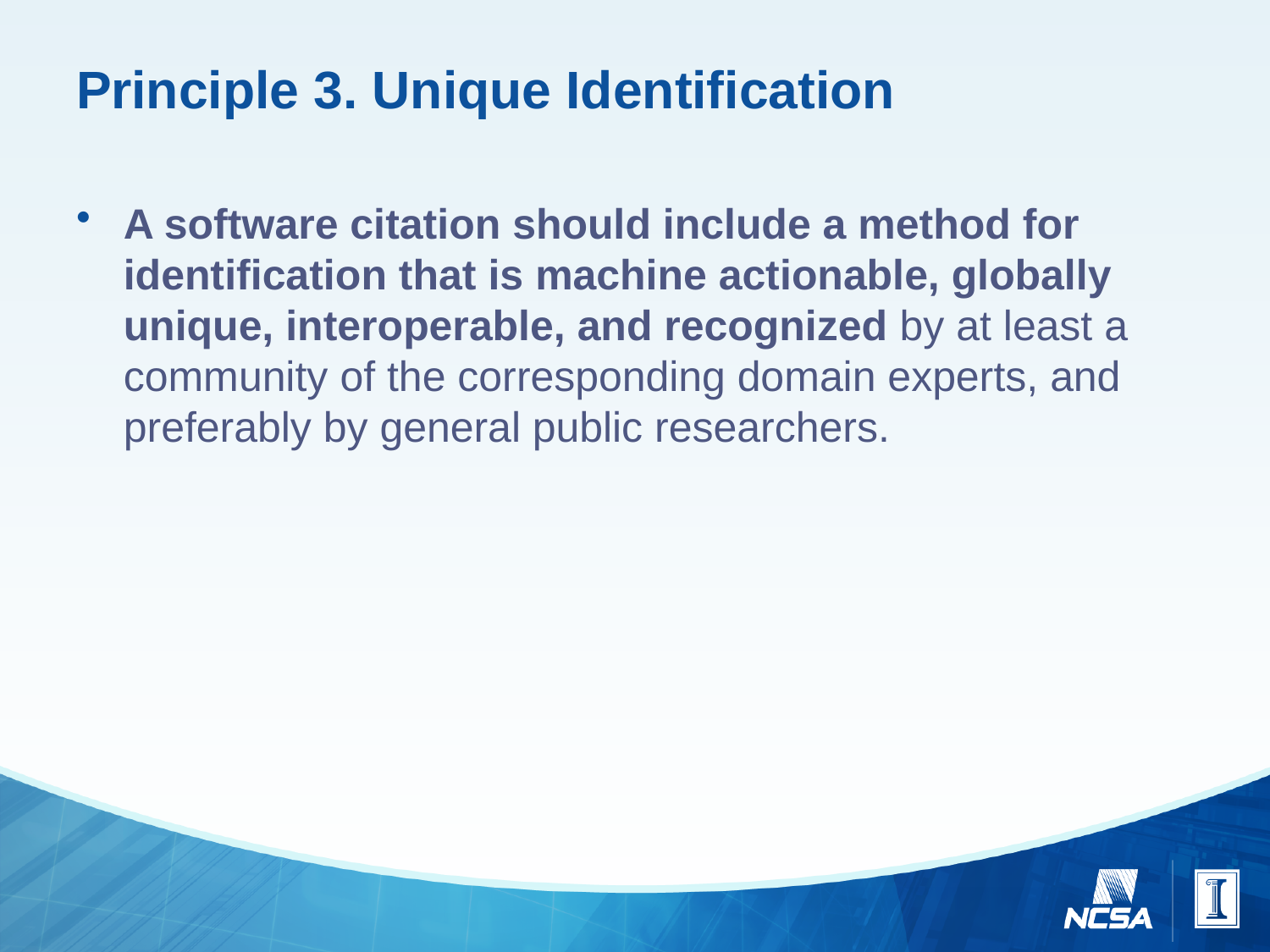

# Principle 3. Unique Identification
A software citation should include a method for identification that is machine actionable, globally unique, interoperable, and recognized by at least a community of the corresponding domain experts, and preferably by general public researchers.